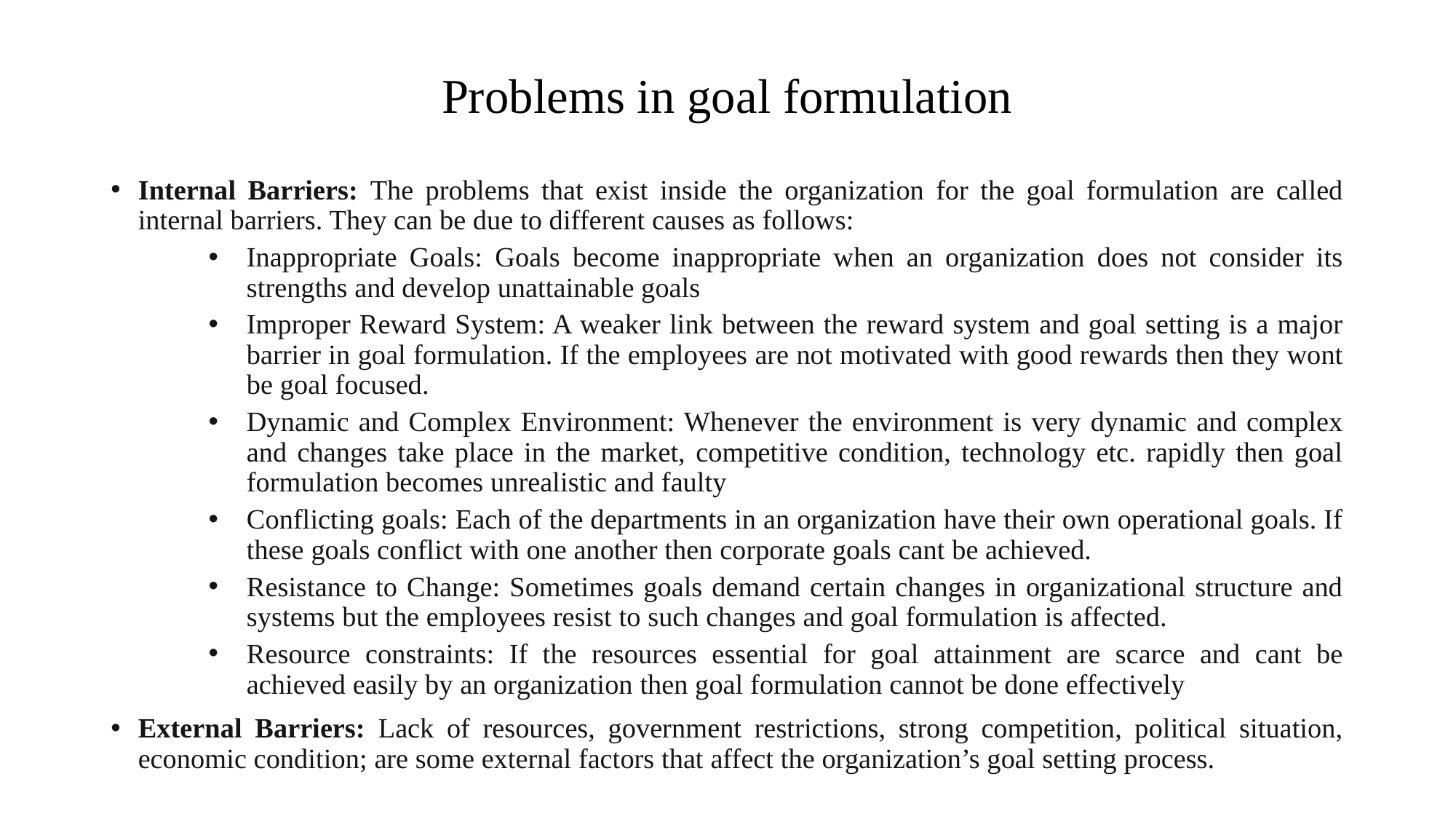

# Problems in goal formulation
Internal Barriers: The problems that exist inside the organization for the goal formulation are called internal barriers. They can be due to different causes as follows:
Inappropriate Goals: Goals become inappropriate when an organization does not consider its strengths and develop unattainable goals
Improper Reward System: A weaker link between the reward system and goal setting is a major barrier in goal formulation. If the employees are not motivated with good rewards then they wont be goal focused.
Dynamic and Complex Environment: Whenever the environment is very dynamic and complex and changes take place in the market, competitive condition, technology etc. rapidly then goal formulation becomes unrealistic and faulty
Conflicting goals: Each of the departments in an organization have their own operational goals. If these goals conflict with one another then corporate goals cant be achieved.
Resistance to Change: Sometimes goals demand certain changes in organizational structure and systems but the employees resist to such changes and goal formulation is affected.
Resource constraints: If the resources essential for goal attainment are scarce and cant be achieved easily by an organization then goal formulation cannot be done effectively
External Barriers: Lack of resources, government restrictions, strong competition, political situation, economic condition; are some external factors that affect the organization’s goal setting process.